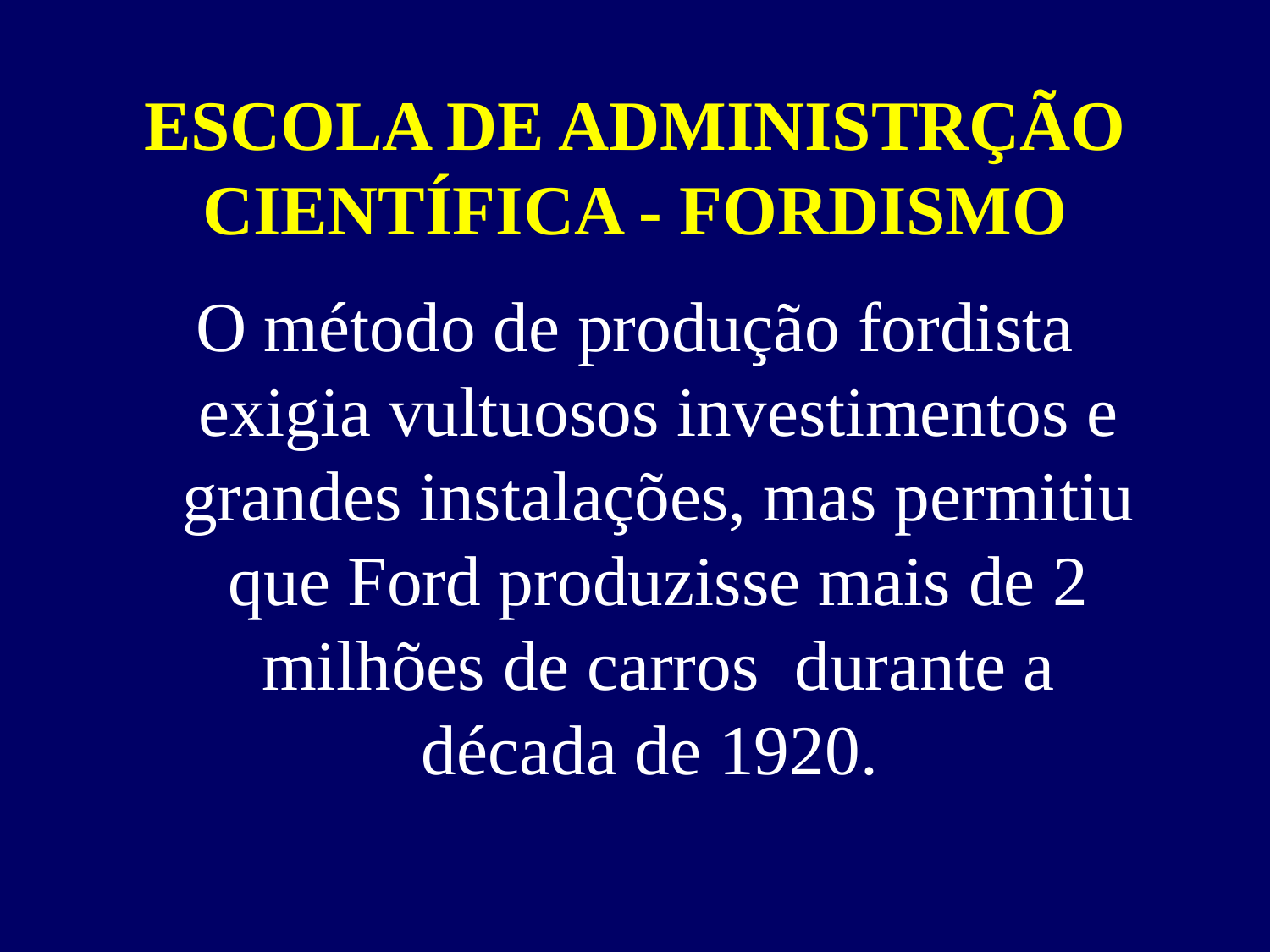

# ESCOLA DE ADMINISTRÇÃO CIENTÍFICA - FORDISMO
O método de produção fordista exigia vultuosos investimentos e grandes instalações, mas permitiu que Ford produzisse mais de 2 milhões de carros  durante a década de 1920.